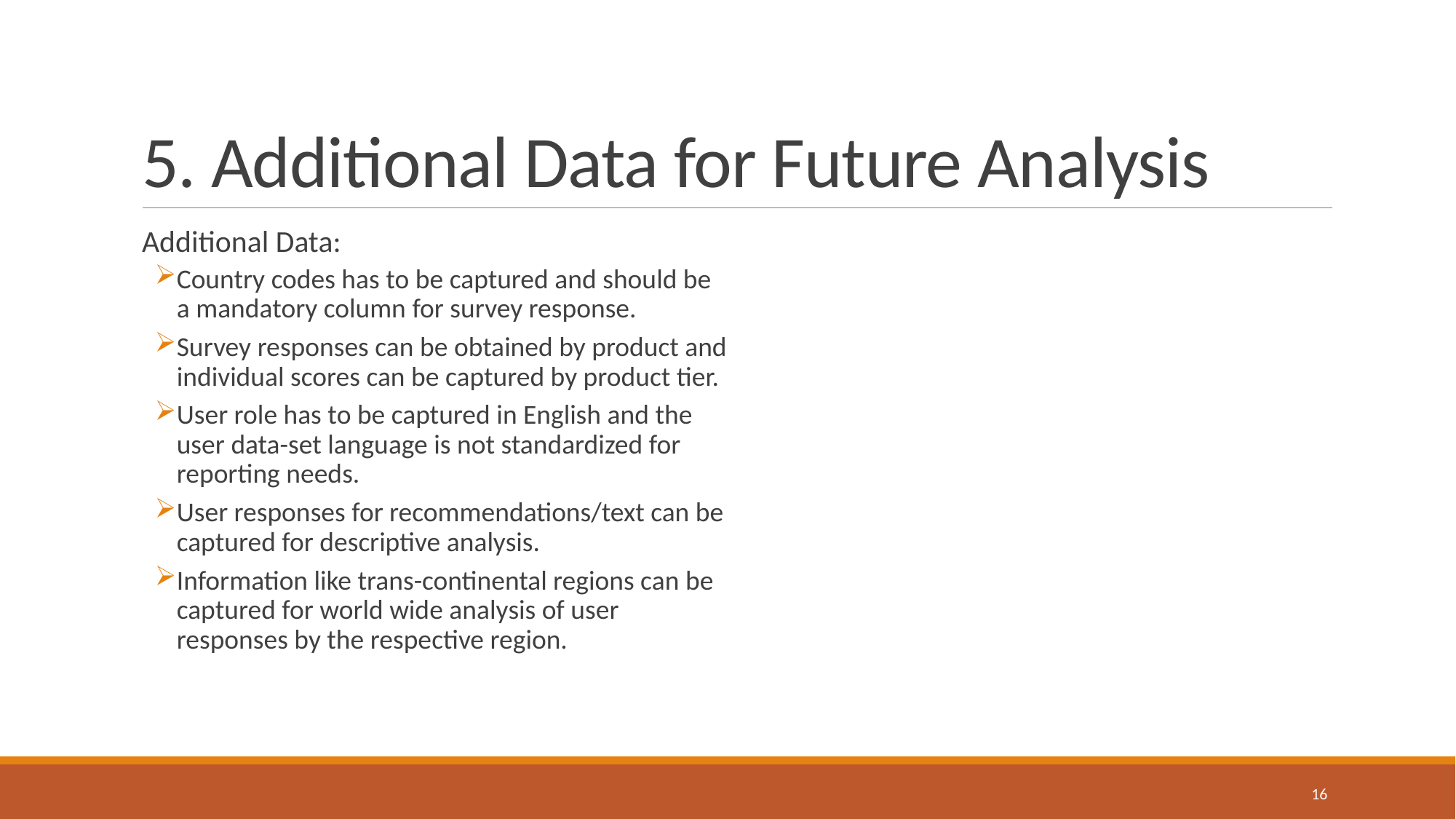

# 5. Additional Data for Future Analysis
Additional Data:
Country codes has to be captured and should be a mandatory column for survey response.
Survey responses can be obtained by product and individual scores can be captured by product tier.
User role has to be captured in English and the user data-set language is not standardized for reporting needs.
User responses for recommendations/text can be captured for descriptive analysis.
Information like trans-continental regions can be captured for world wide analysis of user responses by the respective region.
16